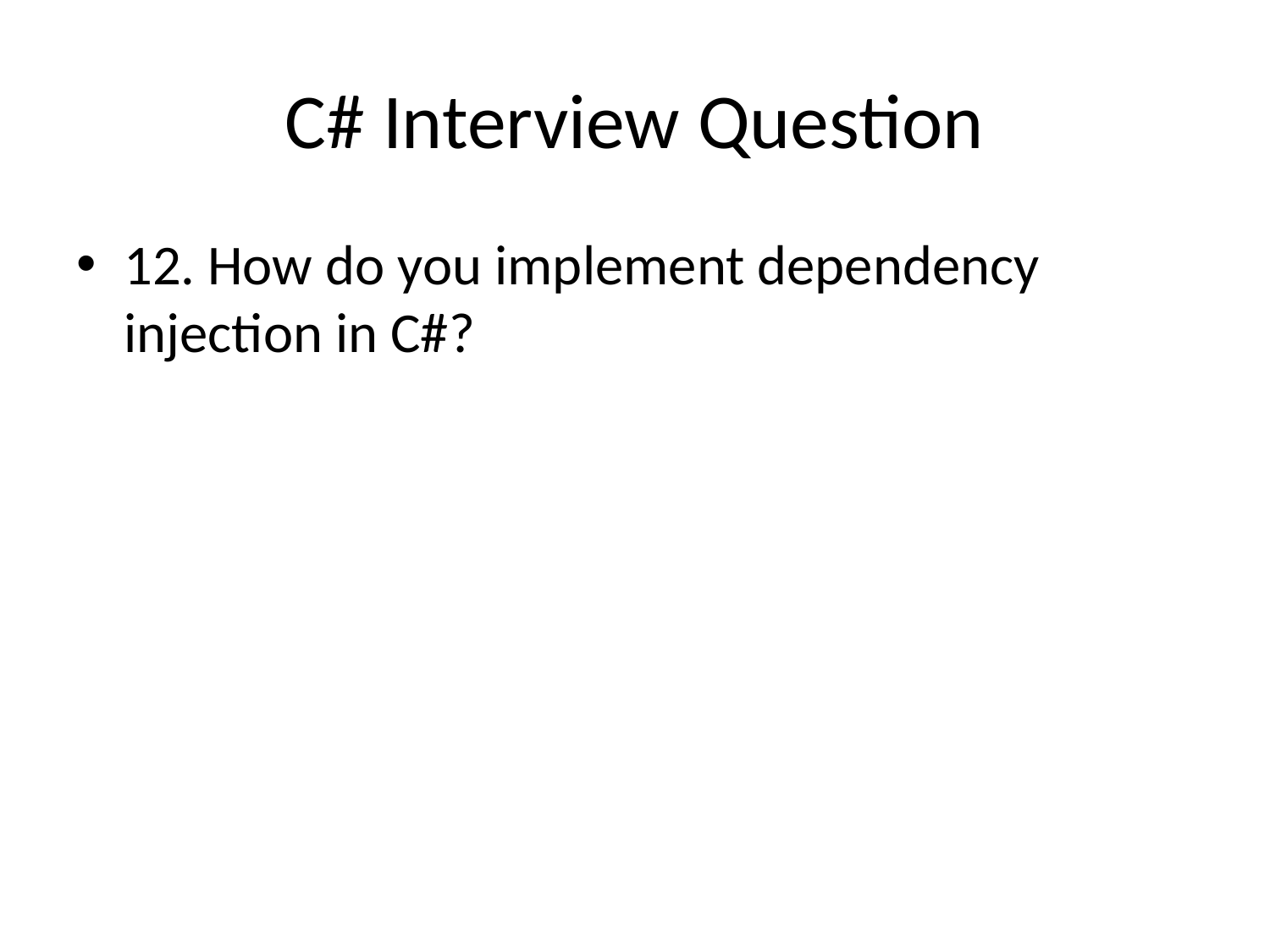

# C# Interview Question
12. How do you implement dependency injection in C#?